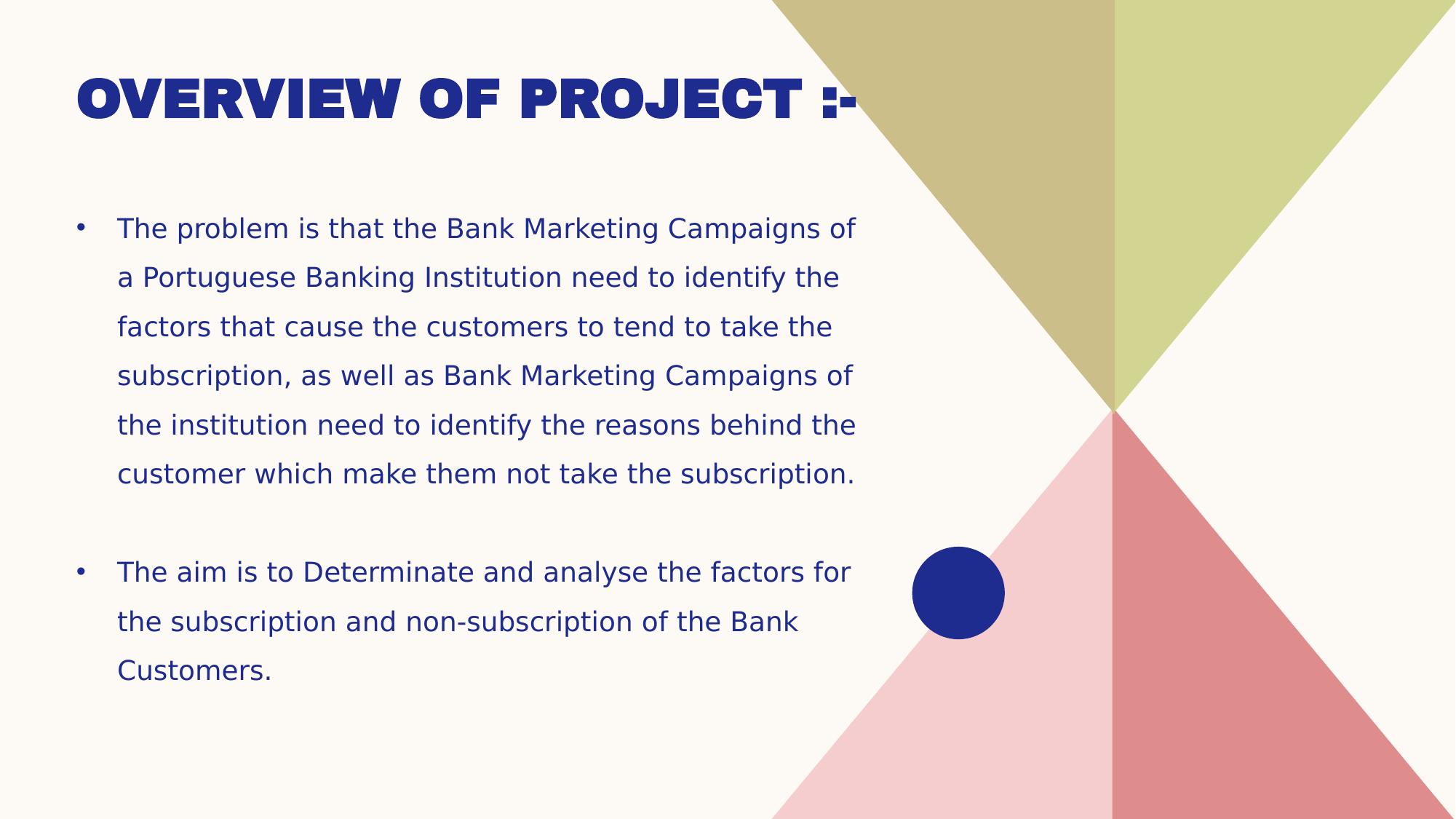

# OVERVIEW OF PROJECT :-
The problem is that the Bank Marketing Campaigns of a Portuguese Banking Institution need to identify the factors that cause the customers to tend to take the subscription, as well as Bank Marketing Campaigns of the institution need to identify the reasons behind the customer which make them not take the subscription.

The aim is to Determinate and analyse the factors for the subscription and non-subscription of the Bank Customers.